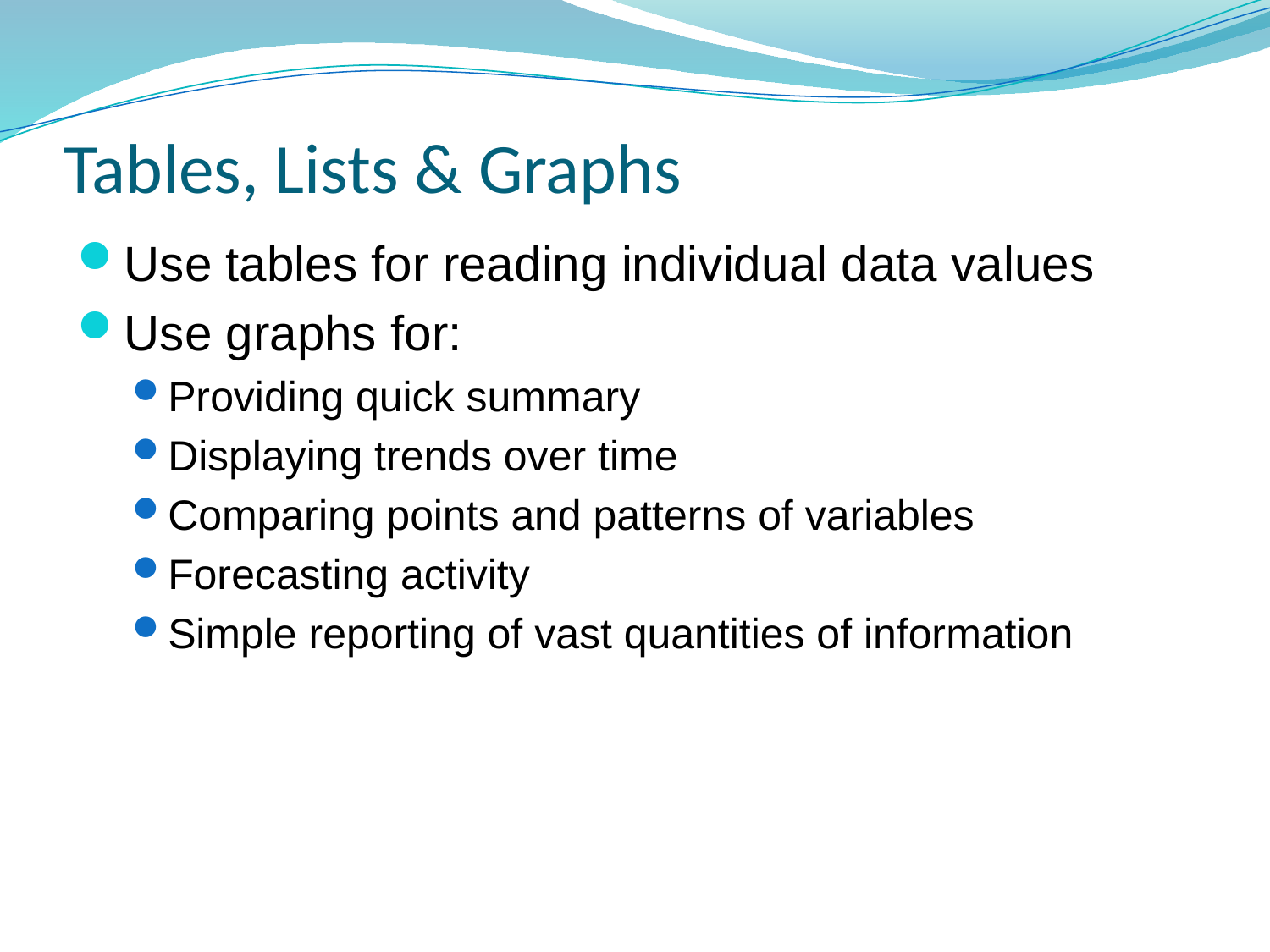

# Tables, Lists & Graphs
Use tables for reading individual data values
Use graphs for:
Providing quick summary
Displaying trends over time
Comparing points and patterns of variables
Forecasting activity
Simple reporting of vast quantities of information